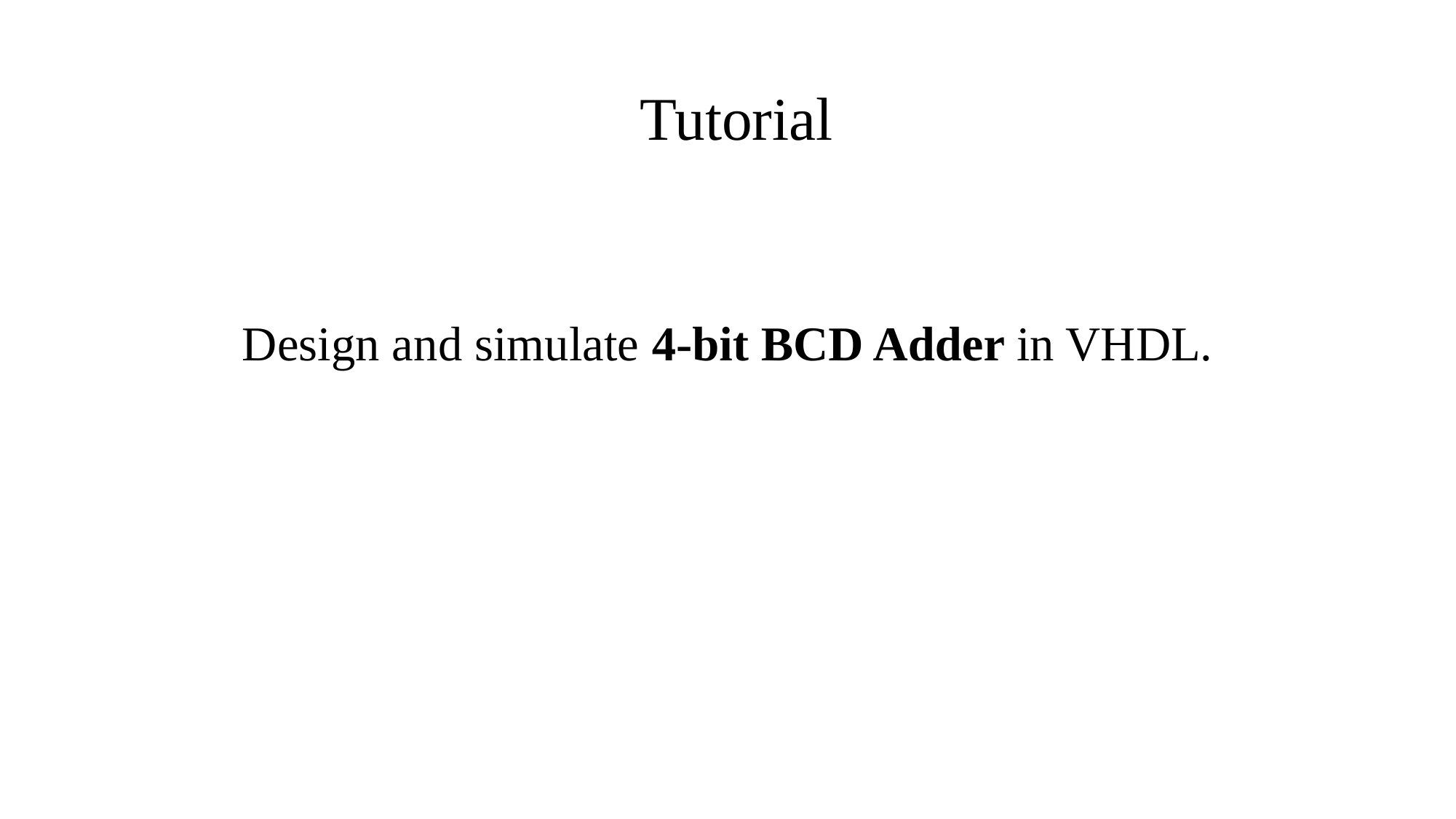

# Tutorial
Design and simulate 4-bit BCD Adder in VHDL.